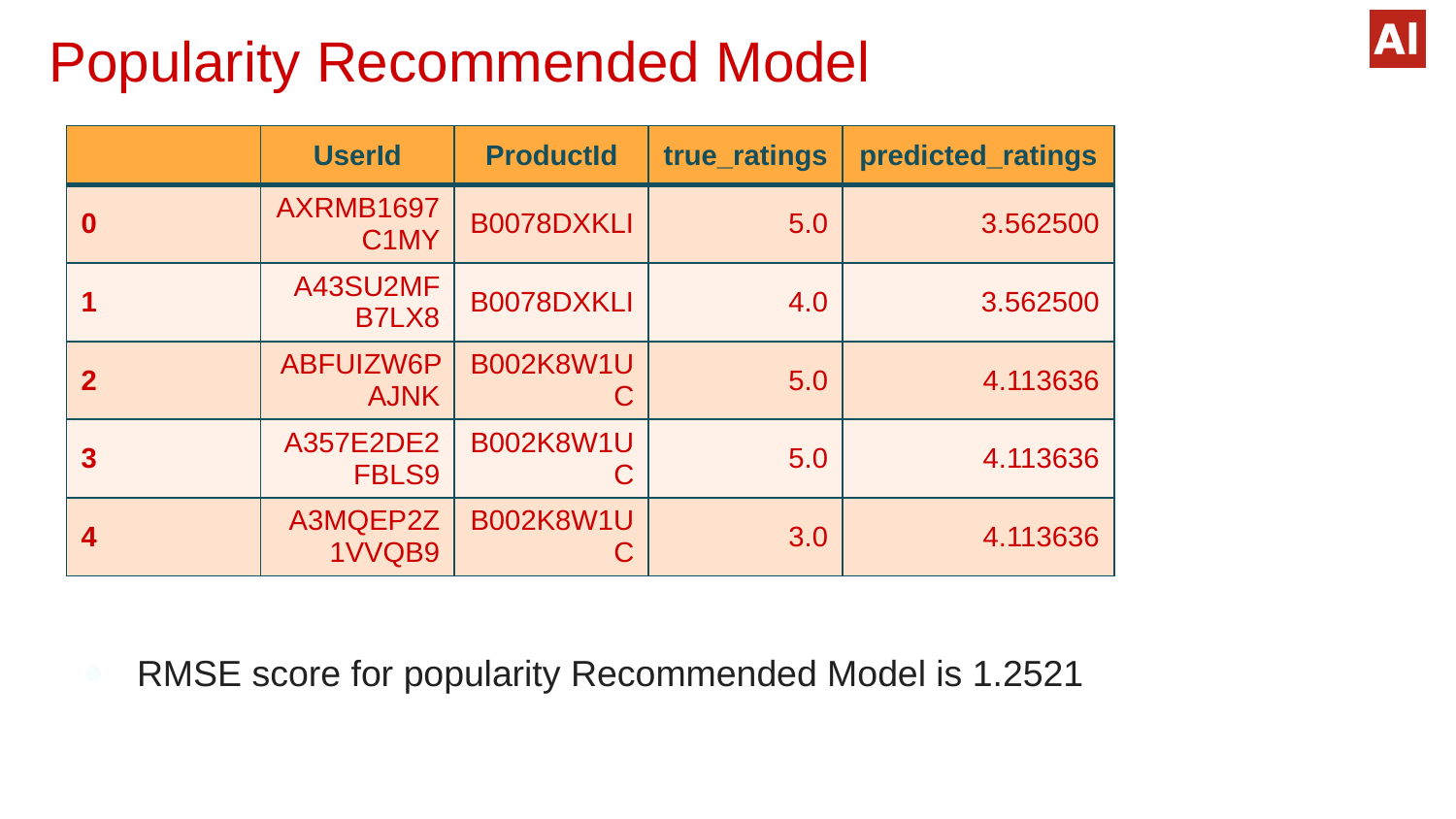

# Popularity Recommended Model
|  | UserId | ProductId | true\_ratings | predicted\_ratings |
| --- | --- | --- | --- | --- |
| 0 | AXRMB1697C1MY | B0078DXKLI | 5.0 | 3.562500 |
| 1 | A43SU2MFB7LX8 | B0078DXKLI | 4.0 | 3.562500 |
| 2 | ABFUIZW6PAJNK | B002K8W1UC | 5.0 | 4.113636 |
| 3 | A357E2DE2FBLS9 | B002K8W1UC | 5.0 | 4.113636 |
| 4 | A3MQEP2Z1VVQB9 | B002K8W1UC | 3.0 | 4.113636 |

RMSE score for popularity Recommended Model is 1.2521